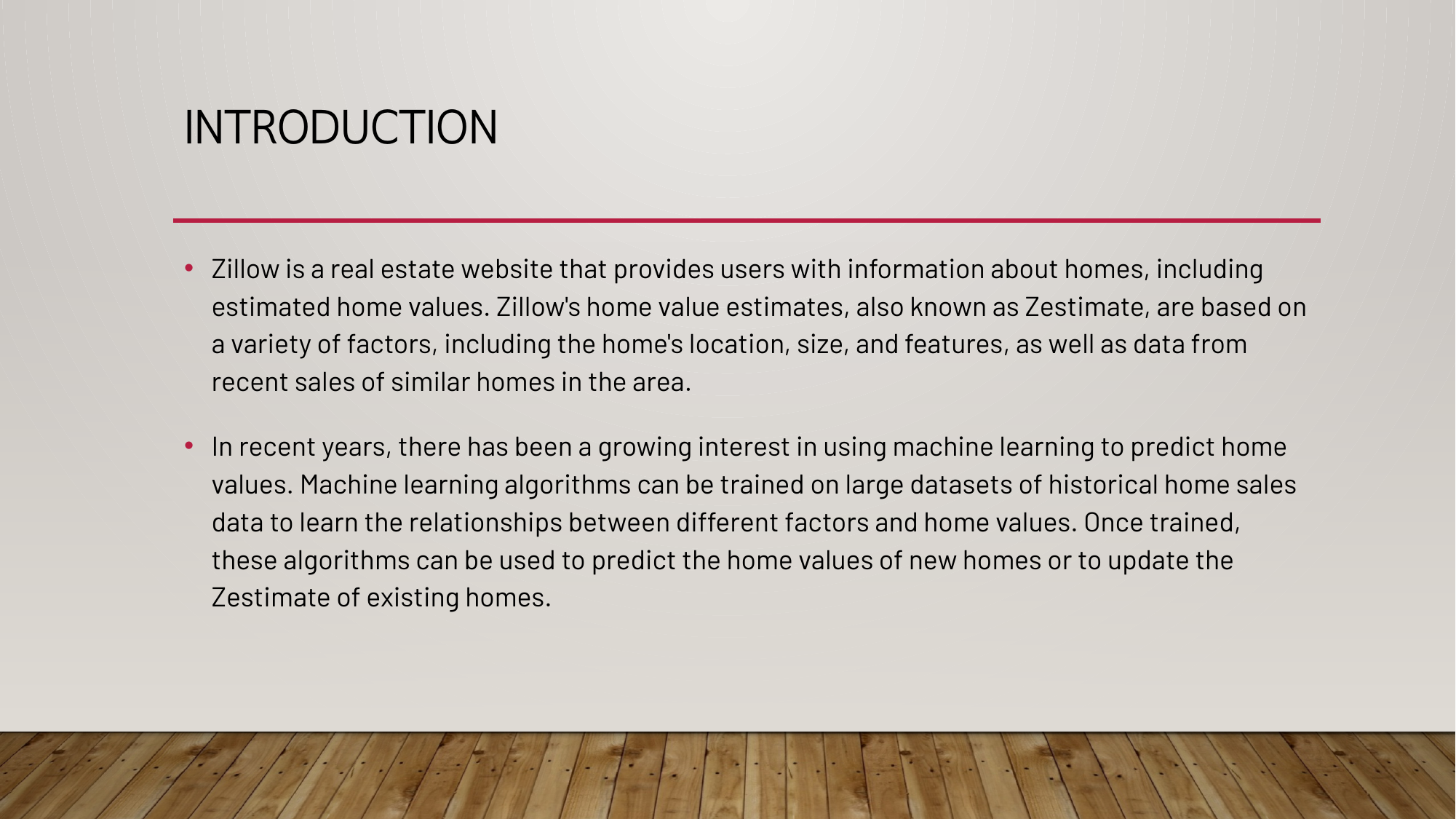

# INTRODUCTION
Zillow is a real estate website that provides users with information about homes, including estimated home values. Zillow's home value estimates, also known as Zestimate, are based on a variety of factors, including the home's location, size, and features, as well as data from recent sales of similar homes in the area.
In recent years, there has been a growing interest in using machine learning to predict home values. Machine learning algorithms can be trained on large datasets of historical home sales data to learn the relationships between different factors and home values. Once trained, these algorithms can be used to predict the home values of new homes or to update the Zestimate of existing homes.